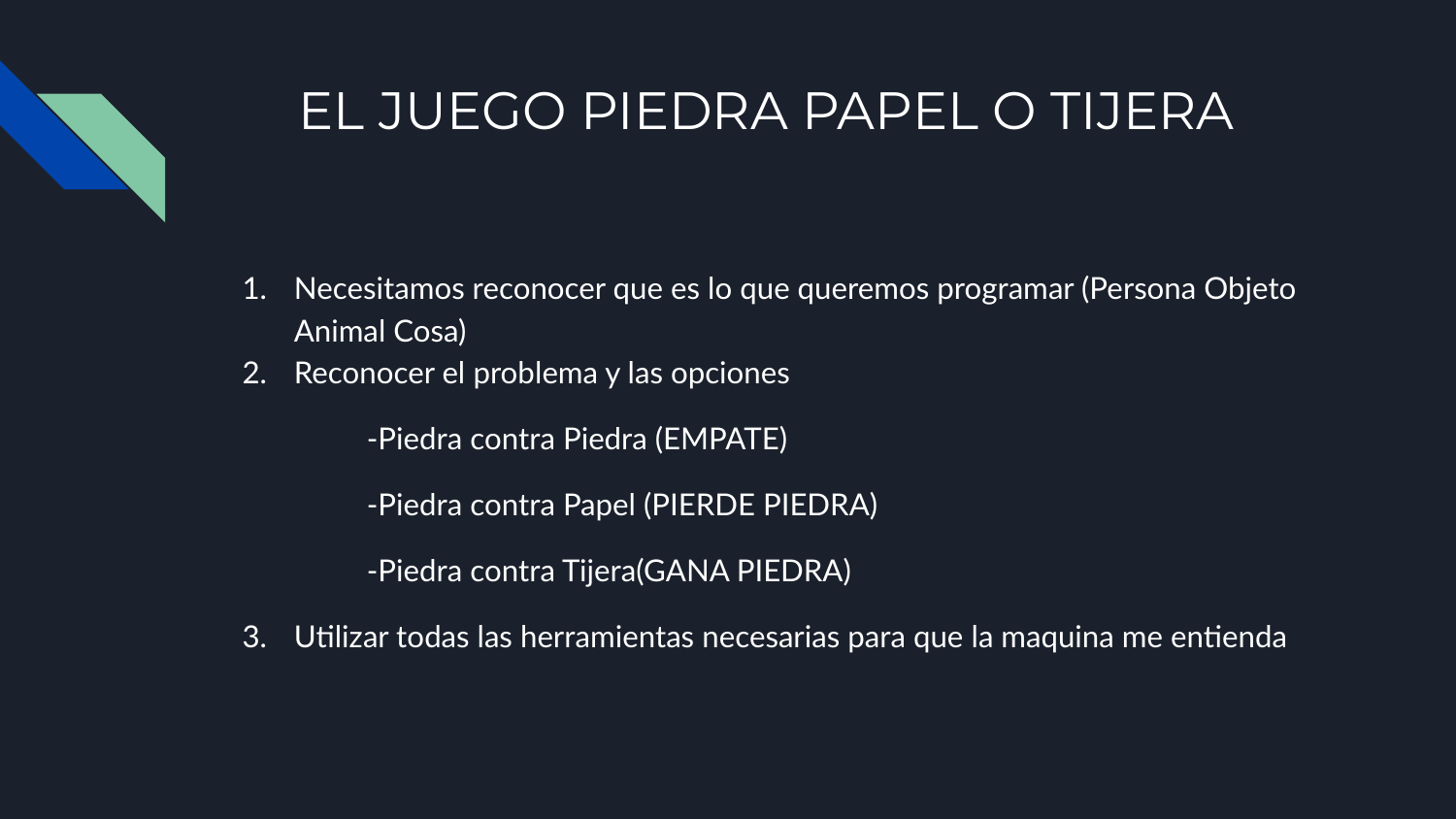

# EL JUEGO PIEDRA PAPEL O TIJERA
Necesitamos reconocer que es lo que queremos programar (Persona Objeto Animal Cosa)
Reconocer el problema y las opciones
-Piedra contra Piedra (EMPATE)
-Piedra contra Papel (PIERDE PIEDRA)
-Piedra contra Tijera(GANA PIEDRA)
Utilizar todas las herramientas necesarias para que la maquina me entienda